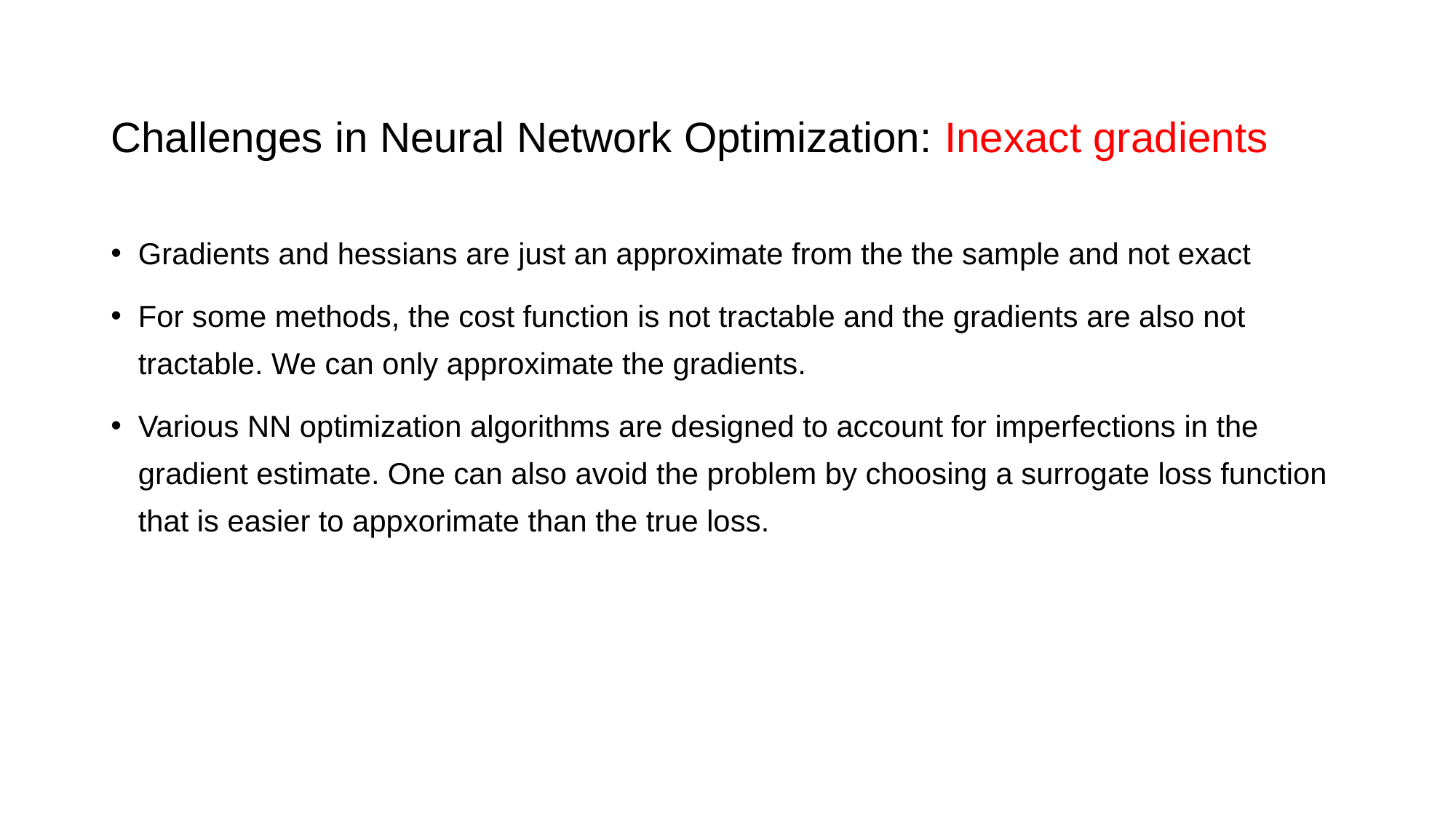

# Challenges in Neural Network Optimization: Inexact gradients
Gradients and hessians are just an approximate from the the sample and not exact
For some methods, the cost function is not tractable and the gradients are also not tractable. We can only approximate the gradients.
Various NN optimization algorithms are designed to account for imperfections in the gradient estimate. One can also avoid the problem by choosing a surrogate loss function that is easier to appxorimate than the true loss.